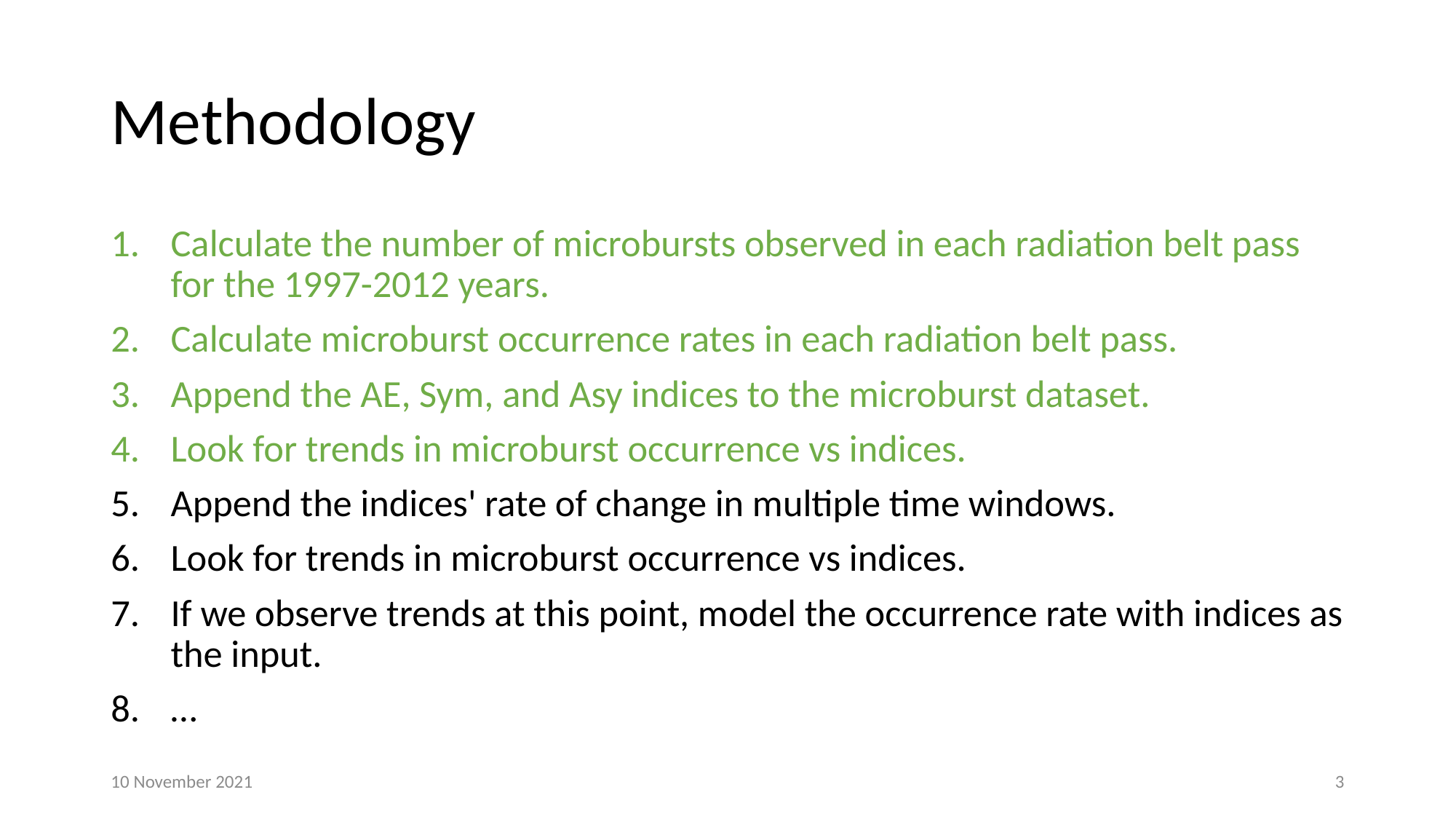

# Methodology
Calculate the number of microbursts observed in each radiation belt pass for the 1997-2012 years.
Calculate microburst occurrence rates in each radiation belt pass.
Append the AE, Sym, and Asy indices to the microburst dataset.
Look for trends in microburst occurrence vs indices.
Append the indices' rate of change in multiple time windows.
Look for trends in microburst occurrence vs indices.
If we observe trends at this point, model the occurrence rate with indices as the input.
…
10 November 2021
3